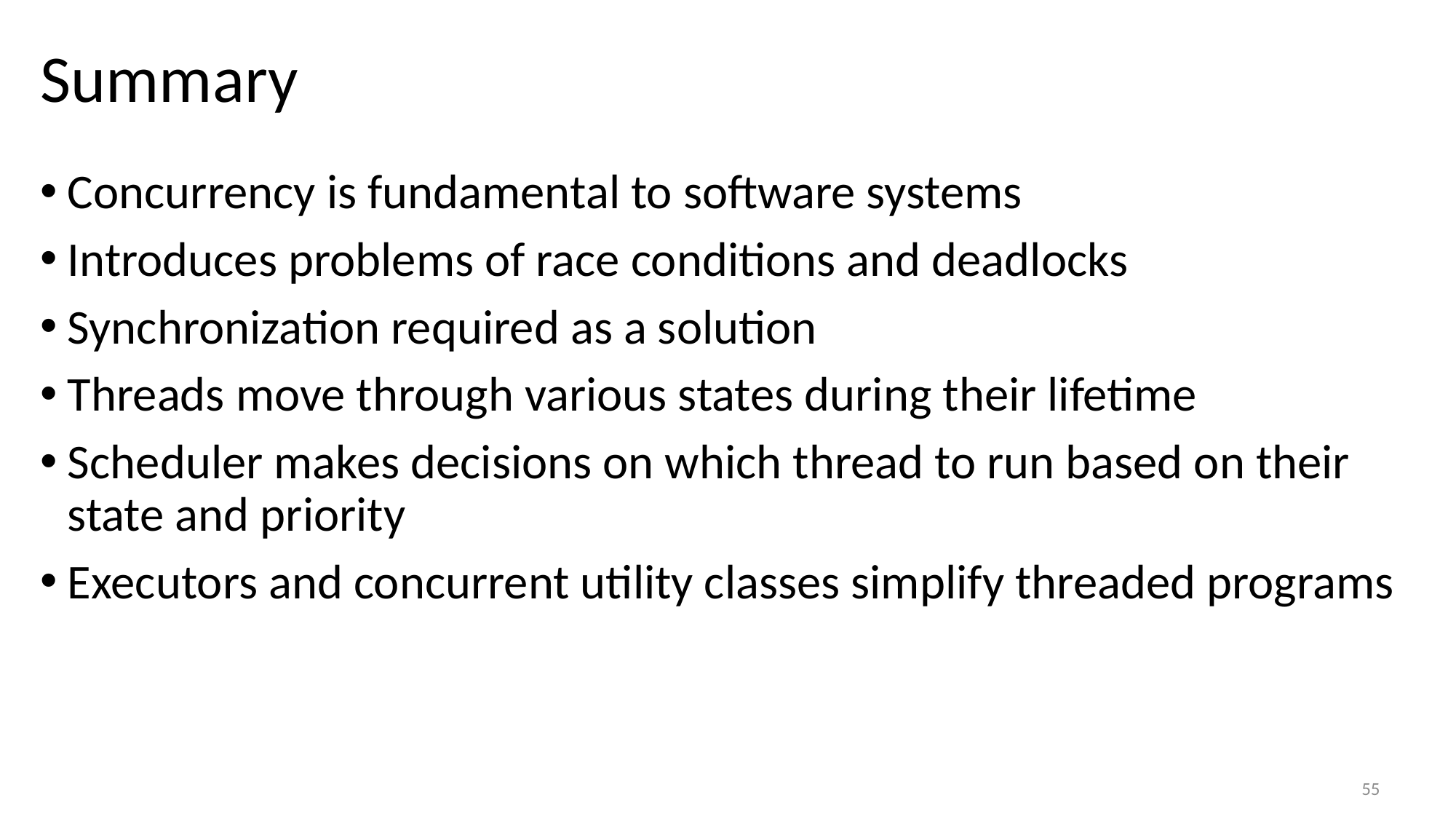

# Summary
Concurrency is fundamental to software systems
Introduces problems of race conditions and deadlocks
Synchronization required as a solution
Threads move through various states during their lifetime
Scheduler makes decisions on which thread to run based on their state and priority
Executors and concurrent utility classes simplify threaded programs